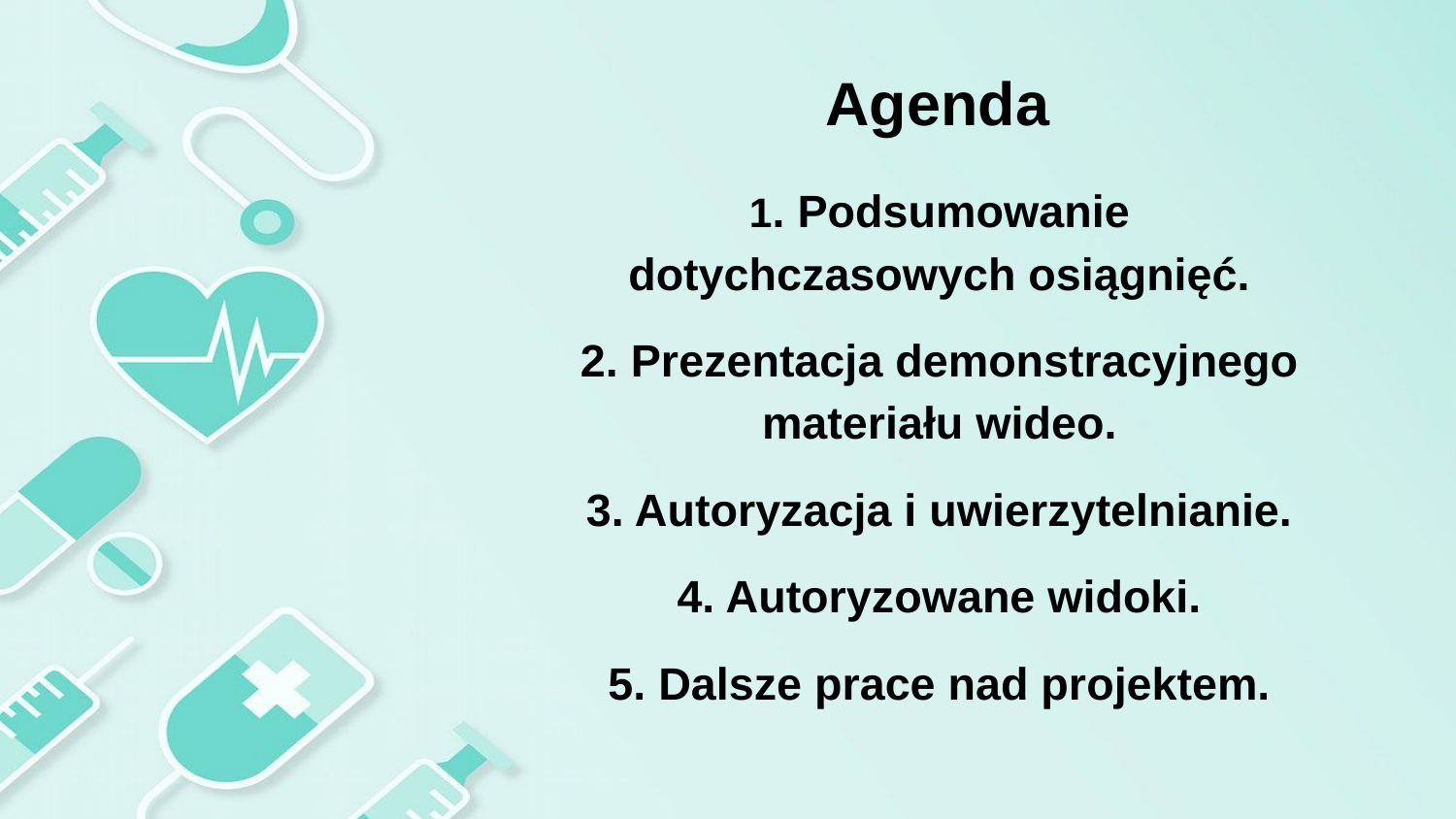

# Agenda
1. Podsumowanie dotychczasowych osiągnięć.
2. Prezentacja demonstracyjnego materiału wideo.
3. Autoryzacja i uwierzytelnianie.
4. Autoryzowane widoki.
5. Dalsze prace nad projektem.